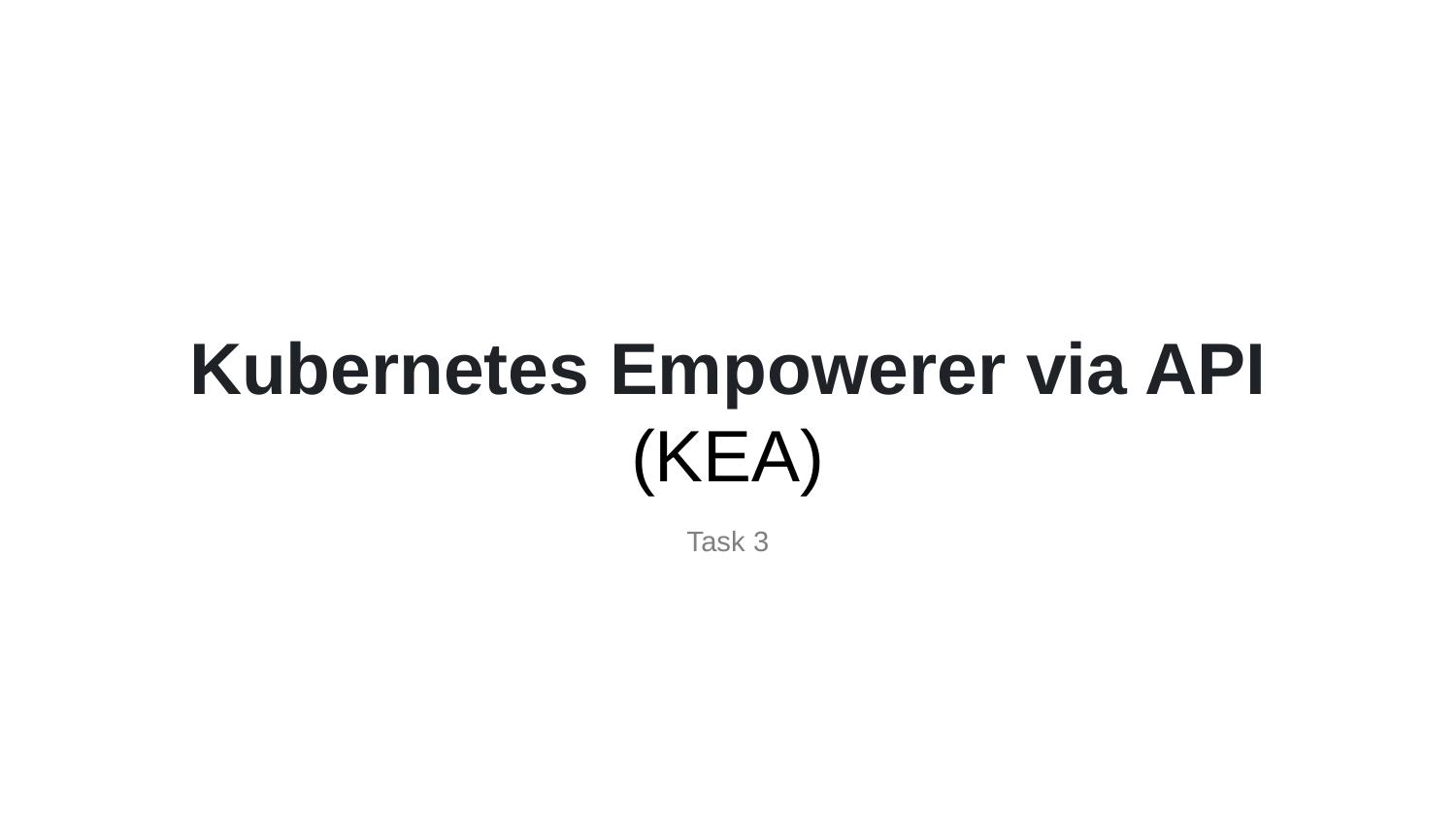

# Kubernetes Empowerer via API (KEA)
Task 3